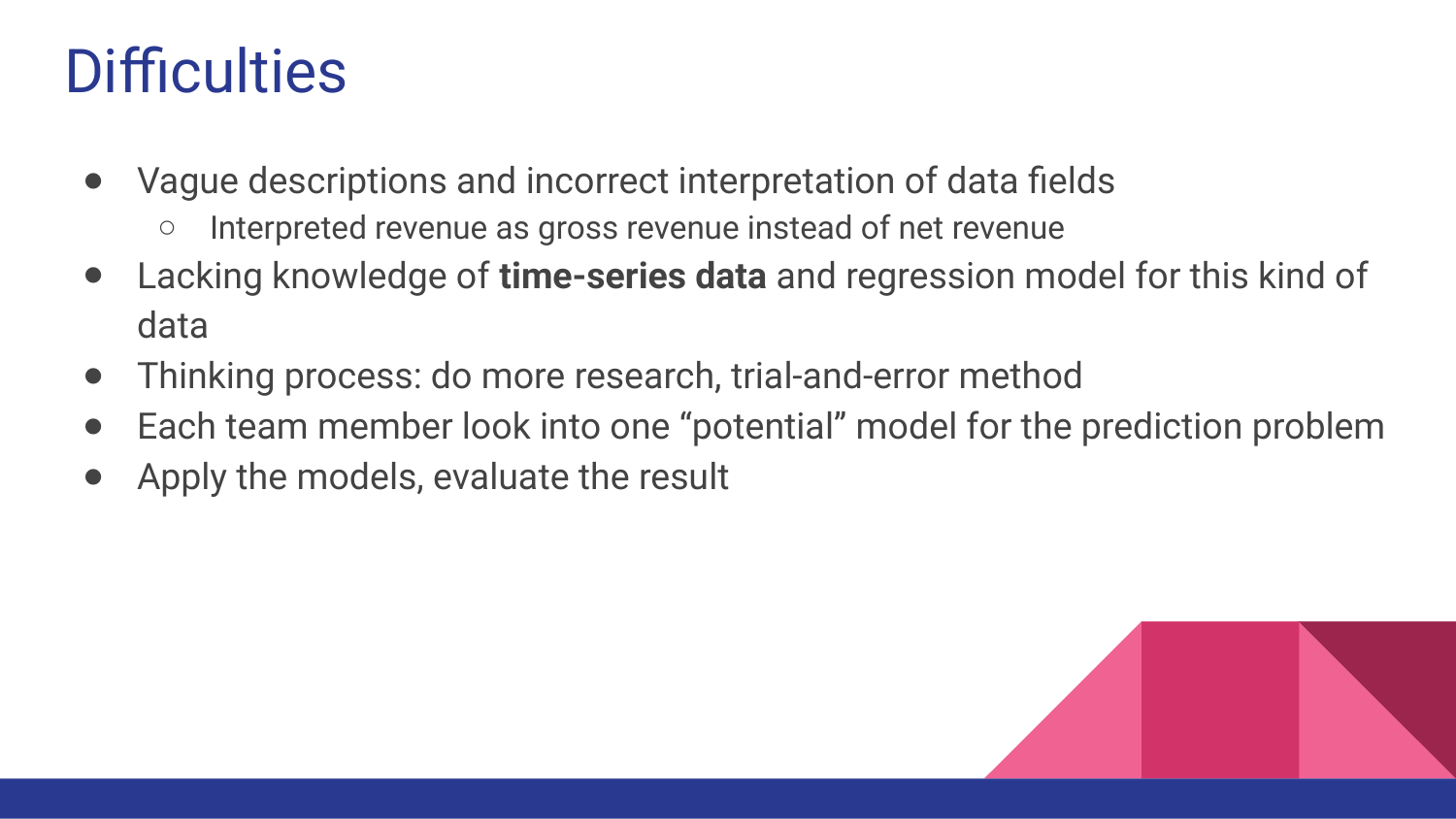

# Difficulties
Vague descriptions and incorrect interpretation of data fields
Interpreted revenue as gross revenue instead of net revenue
Lacking knowledge of time-series data and regression model for this kind of data
Thinking process: do more research, trial-and-error method
Each team member look into one “potential” model for the prediction problem
Apply the models, evaluate the result